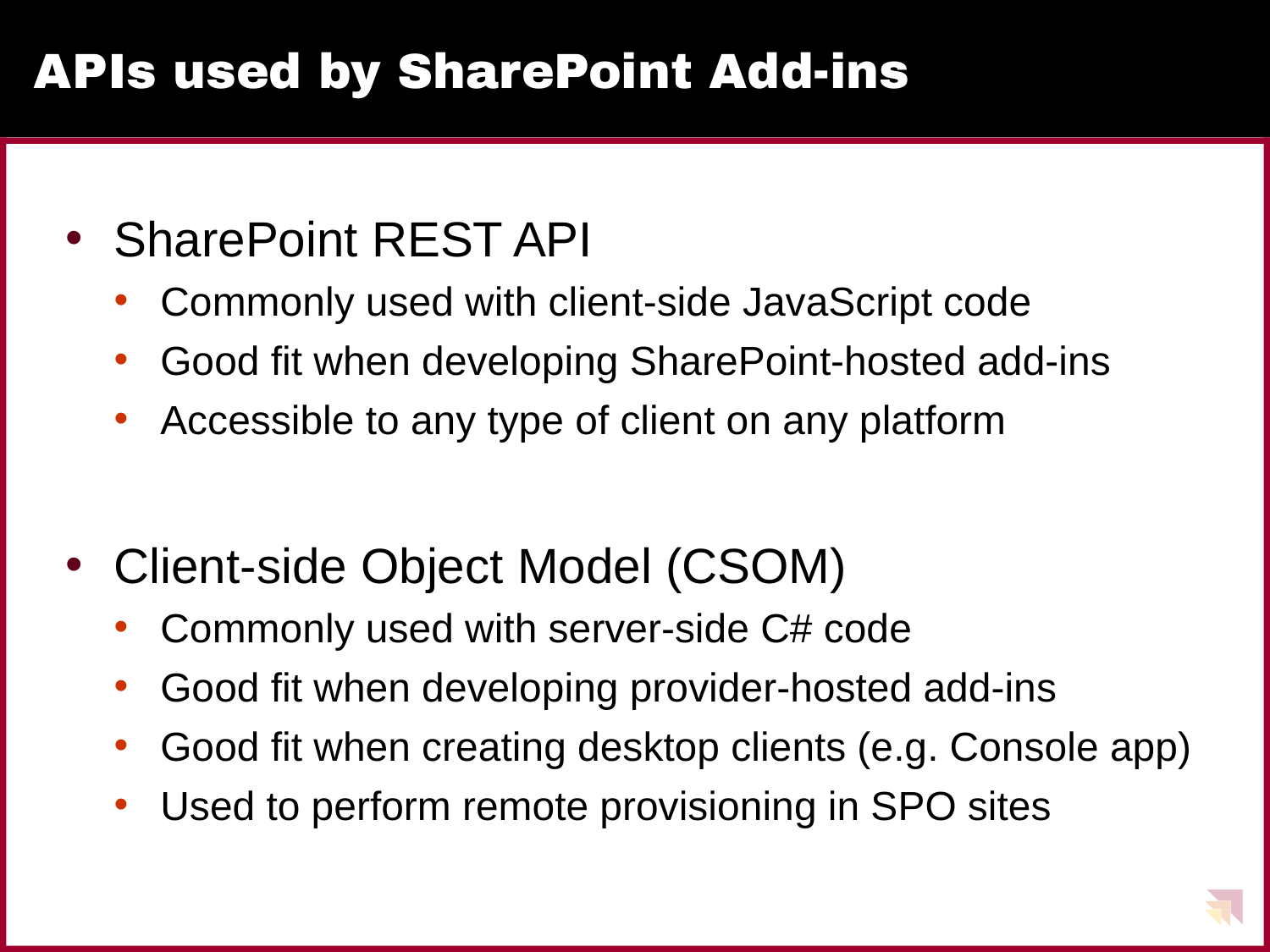

# APIs used by SharePoint Add-ins
SharePoint REST API
Commonly used with client-side JavaScript code
Good fit when developing SharePoint-hosted add-ins
Accessible to any type of client on any platform

Client-side Object Model (CSOM)
Commonly used with server-side C# code
Good fit when developing provider-hosted add-ins
Good fit when creating desktop clients (e.g. Console app)
Used to perform remote provisioning in SPO sites